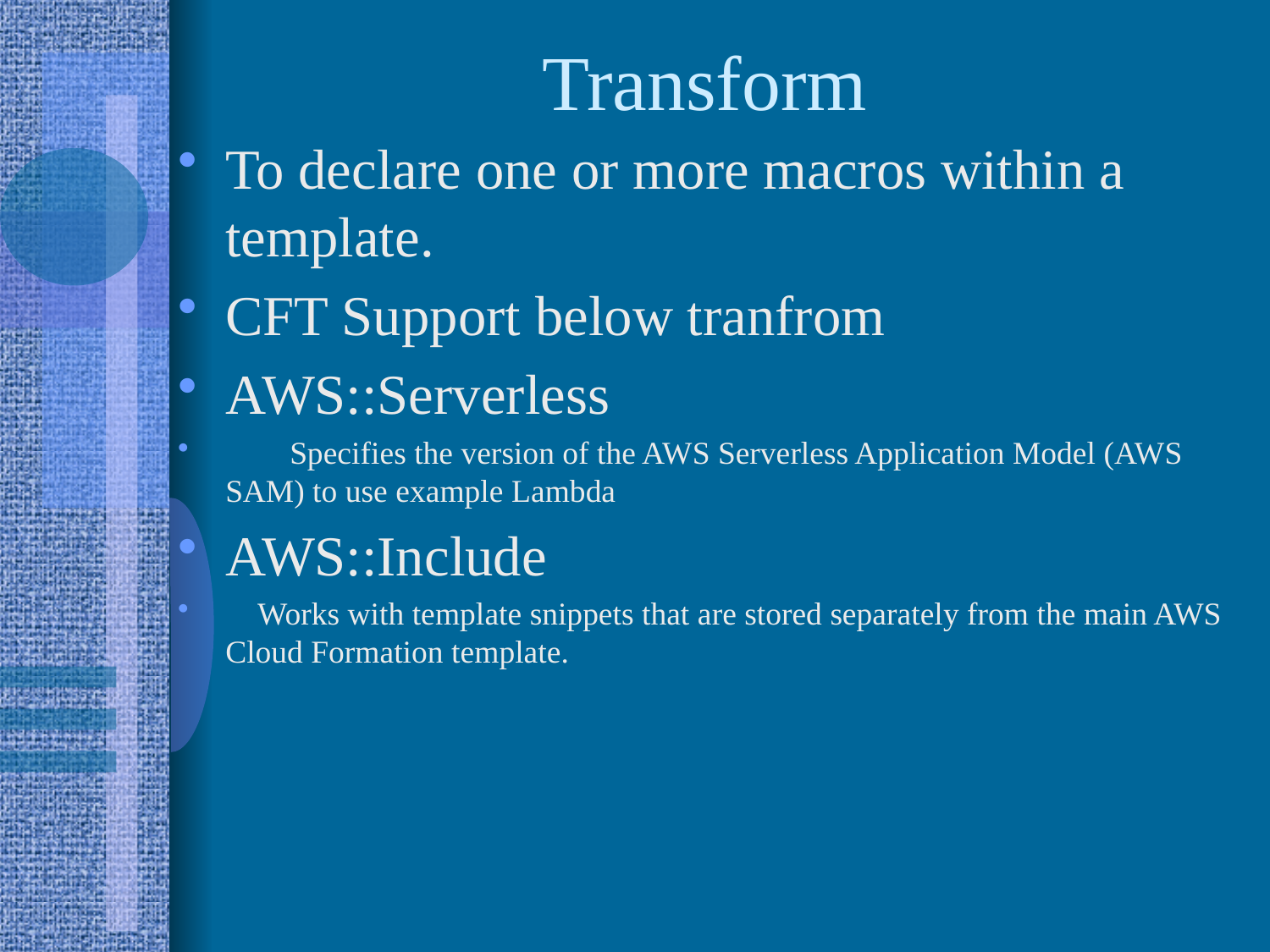

# Transform
To declare one or more macros within a template.
CFT Support below tranfrom
AWS::Serverless
        Specifies the version of the AWS Serverless Application Model (AWS SAM) to use example Lambda
AWS::Include
    Works with template snippets that are stored separately from the main AWS Cloud Formation template.